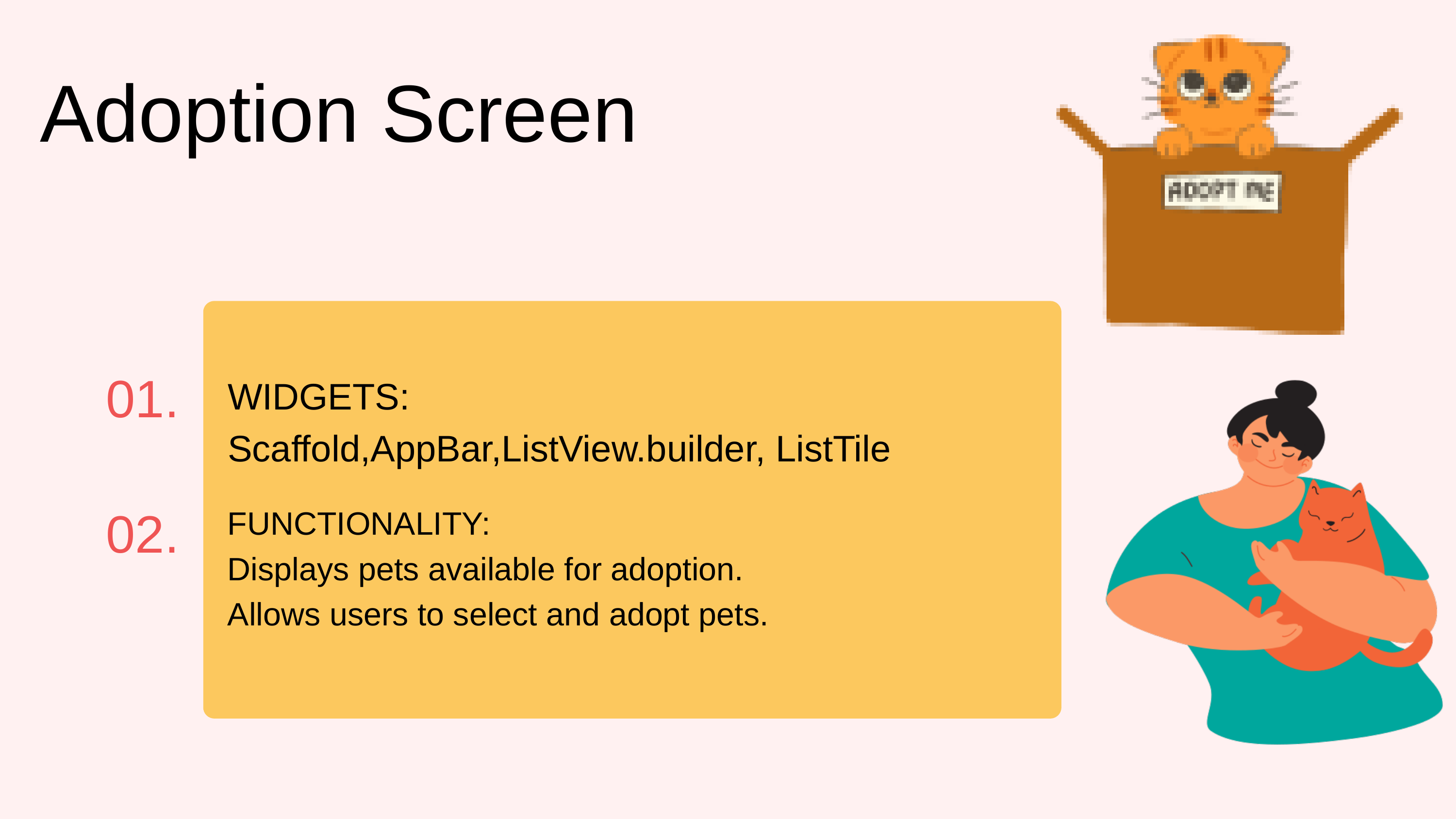

Adoption Screen

WIDGETS:
Scaffold,AppBar,ListView.builder, ListTile

01.

FUNCTIONALITY:
Displays pets available for adoption.
Allows users to select and adopt pets.

02.